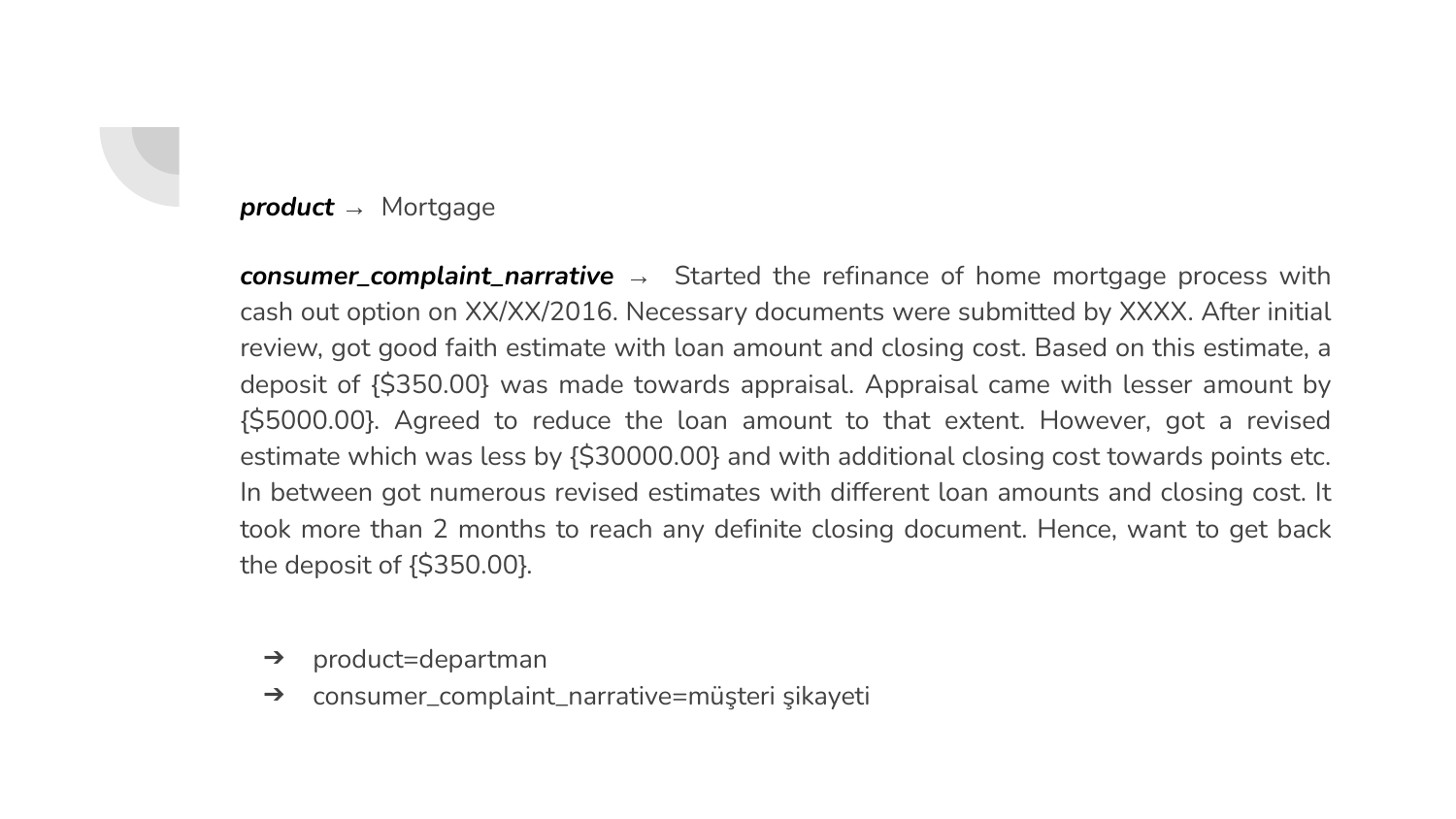

product →  Mortgage
consumer_complaint_narrative →  Started the refinance of home mortgage process with cash out option on XX/XX/2016. Necessary documents were submitted by XXXX. After initial review, got good faith estimate with loan amount and closing cost. Based on this estimate, a deposit of {$350.00} was made towards appraisal. Appraisal came with lesser amount by {$5000.00}. Agreed to reduce the loan amount to that extent. However, got a revised estimate which was less by {$30000.00} and with additional closing cost towards points etc. In between got numerous revised estimates with different loan amounts and closing cost. It took more than 2 months to reach any definite closing document. Hence, want to get back the deposit of {$350.00}.

product=departman
consumer_complaint_narrative=müşteri şikayeti